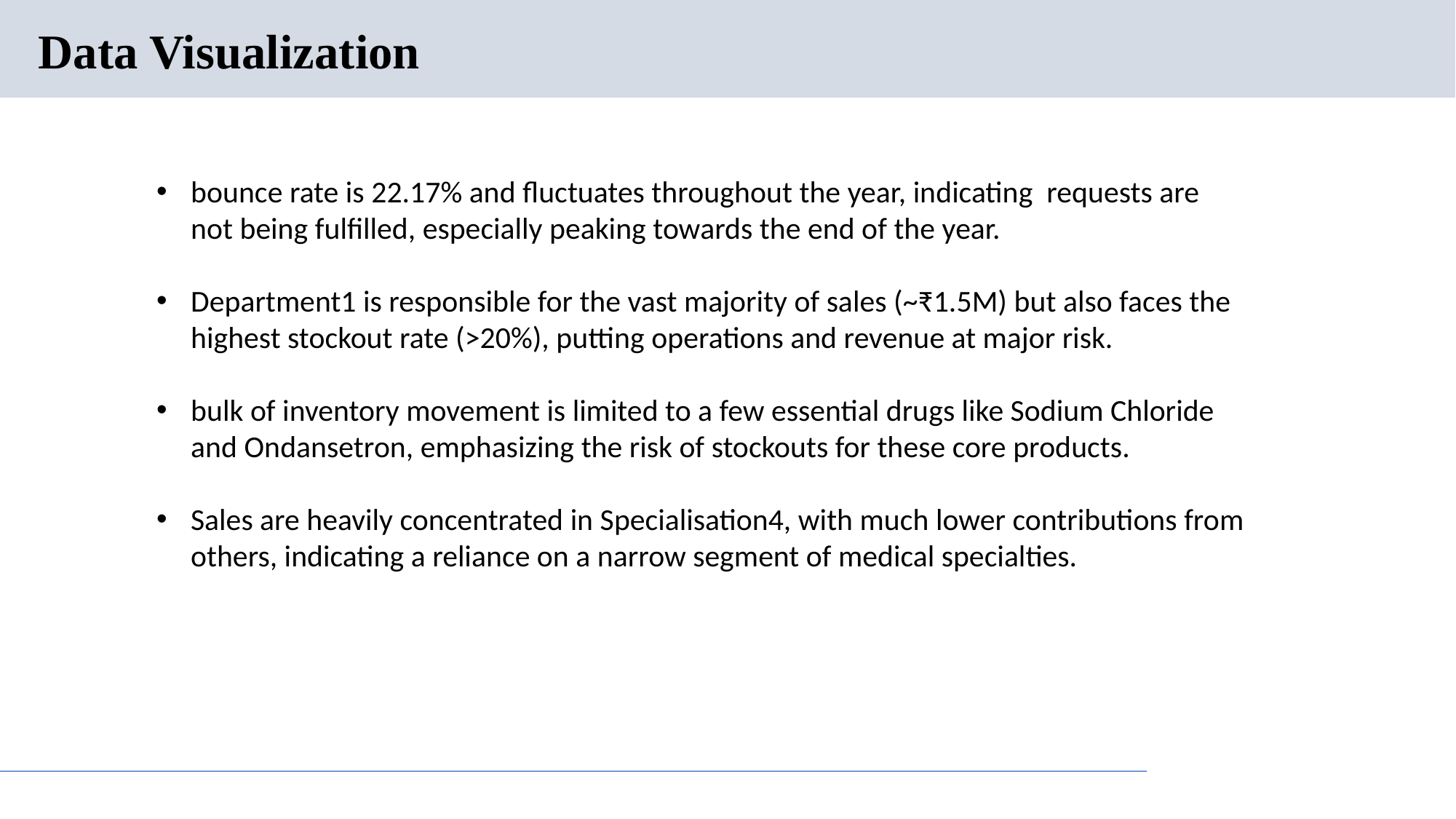

# Data Visualization
bounce rate is 22.17% and fluctuates throughout the year, indicating  requests are not being fulfilled, especially peaking towards the end of the year.

Department1 is responsible for the vast majority of sales (~₹1.5M) but also faces the highest stockout rate (>20%), putting operations and revenue at major risk.

bulk of inventory movement is limited to a few essential drugs like Sodium Chloride and Ondansetron, emphasizing the risk of stockouts for these core products.

Sales are heavily concentrated in Specialisation4, with much lower contributions from others, indicating a reliance on a narrow segment of medical specialties.